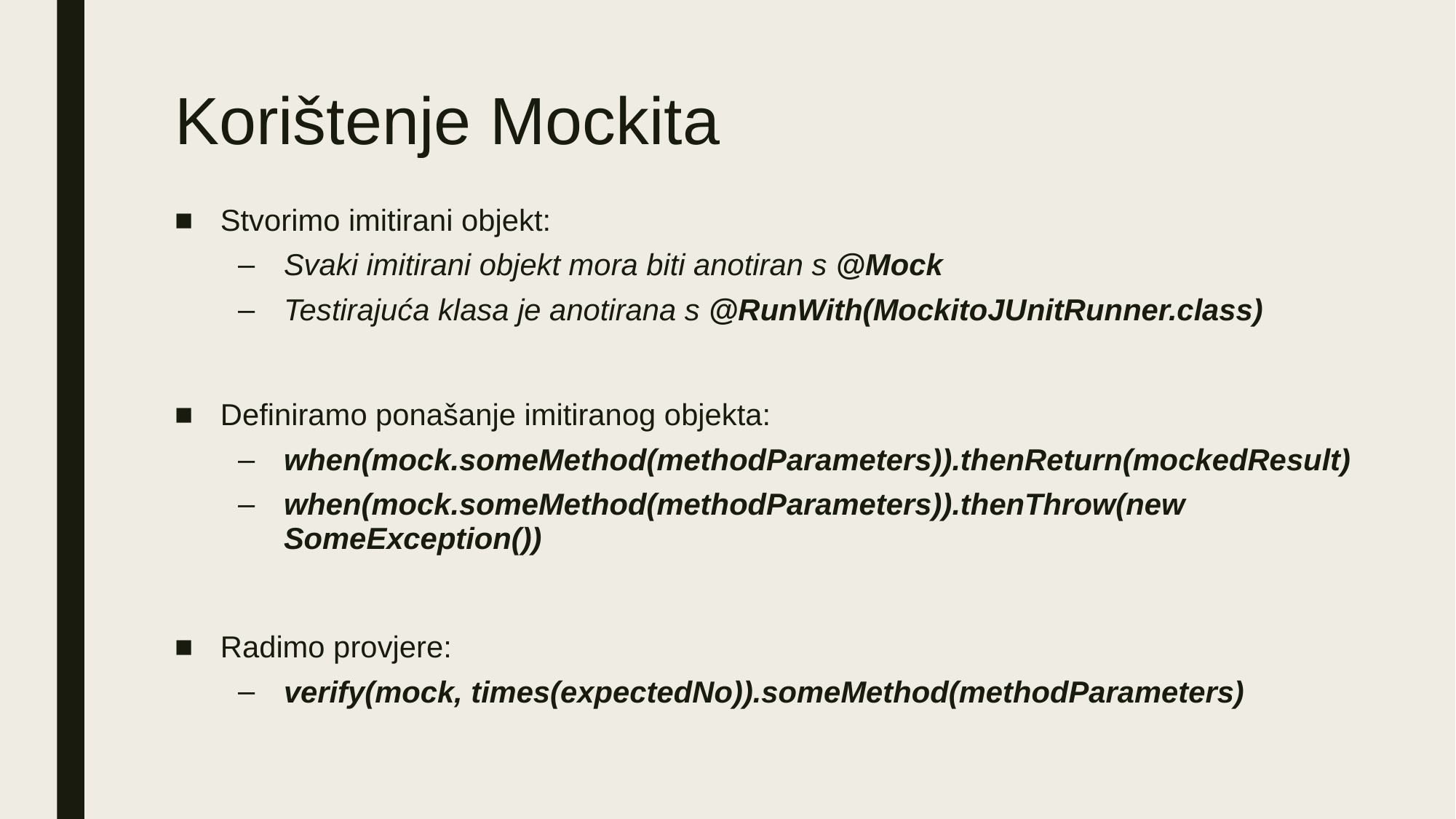

# Korištenje Mockita
Stvorimo imitirani objekt:
Svaki imitirani objekt mora biti anotiran s @Mock
Testirajuća klasa je anotirana s @RunWith(MockitoJUnitRunner.class)

Definiramo ponašanje imitiranog objekta:
when(mock.someMethod(methodParameters)).thenReturn(mockedResult)
when(mock.someMethod(methodParameters)).thenThrow(new SomeException())

Radimo provjere:
verify(mock, times(expectedNo)).someMethod(methodParameters)